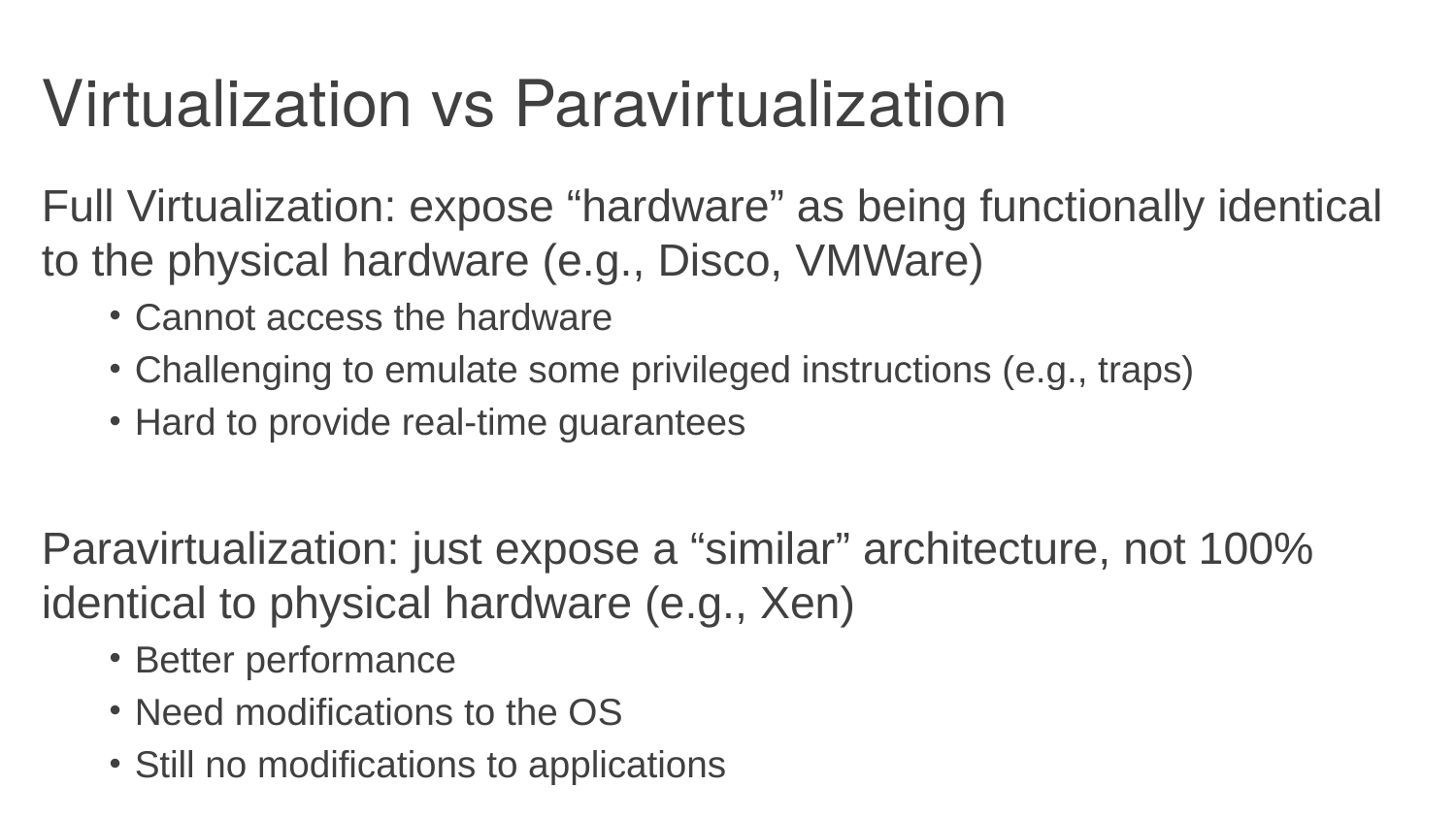

# Virtualization vs Paravirtualization
Full Virtualization: expose “hardware” as being functionally identical to the physical hardware (e.g., Disco, VMWare)
Cannot access the hardware
Challenging to emulate some privileged instructions (e.g., traps)
Hard to provide real-time guarantees

Paravirtualization: just expose a “similar” architecture, not 100% identical to physical hardware (e.g., Xen)
Better performance
Need modifications to the OS
Still no modifications to applications